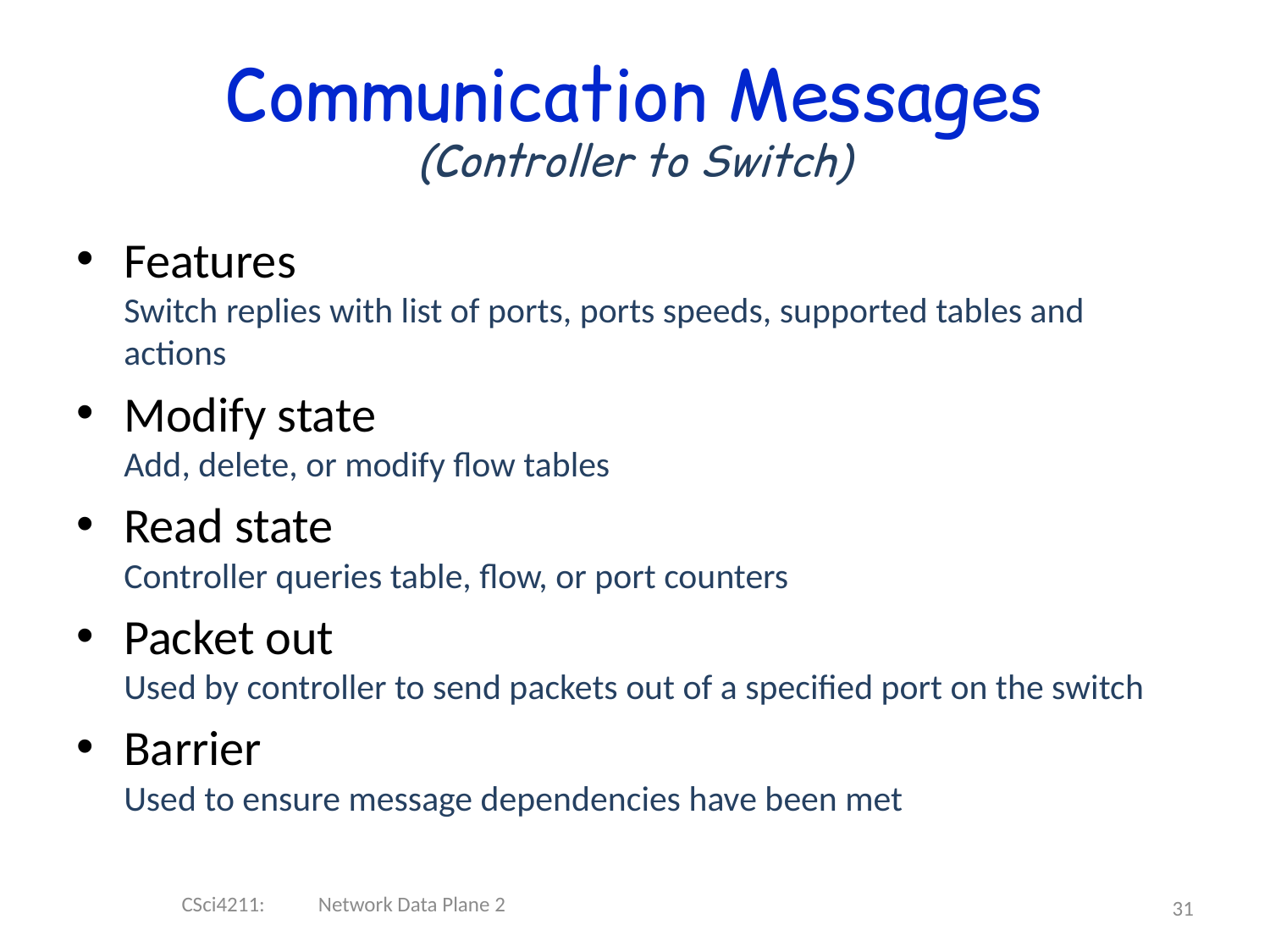

Communication Messages
(Controller to Switch)
Features
Switch replies with list of ports, ports speeds, supported tables and actions
Modify state
Add, delete, or modify flow tables
Read state
Controller queries table, flow, or port counters
Packet out
Used by controller to send packets out of a specified port on the switch
Barrier
Used to ensure message dependencies have been met
CSci4211:           Network Data Plane 2
31